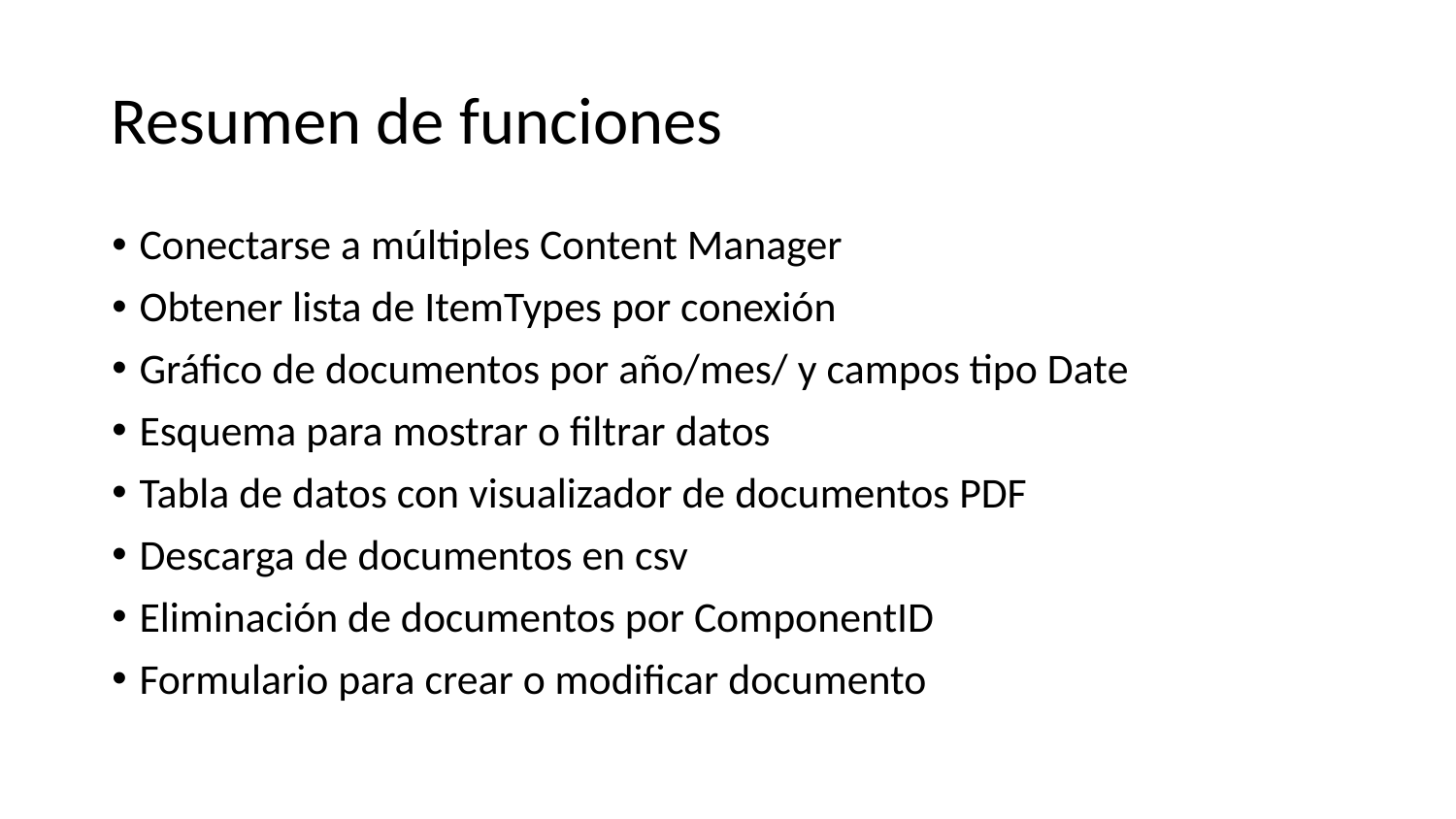

# Resumen de funciones
Conectarse a múltiples Content Manager
Obtener lista de ItemTypes por conexión
Gráfico de documentos por año/mes/ y campos tipo Date
Esquema para mostrar o filtrar datos
Tabla de datos con visualizador de documentos PDF
Descarga de documentos en csv
Eliminación de documentos por ComponentID
Formulario para crear o modificar documento